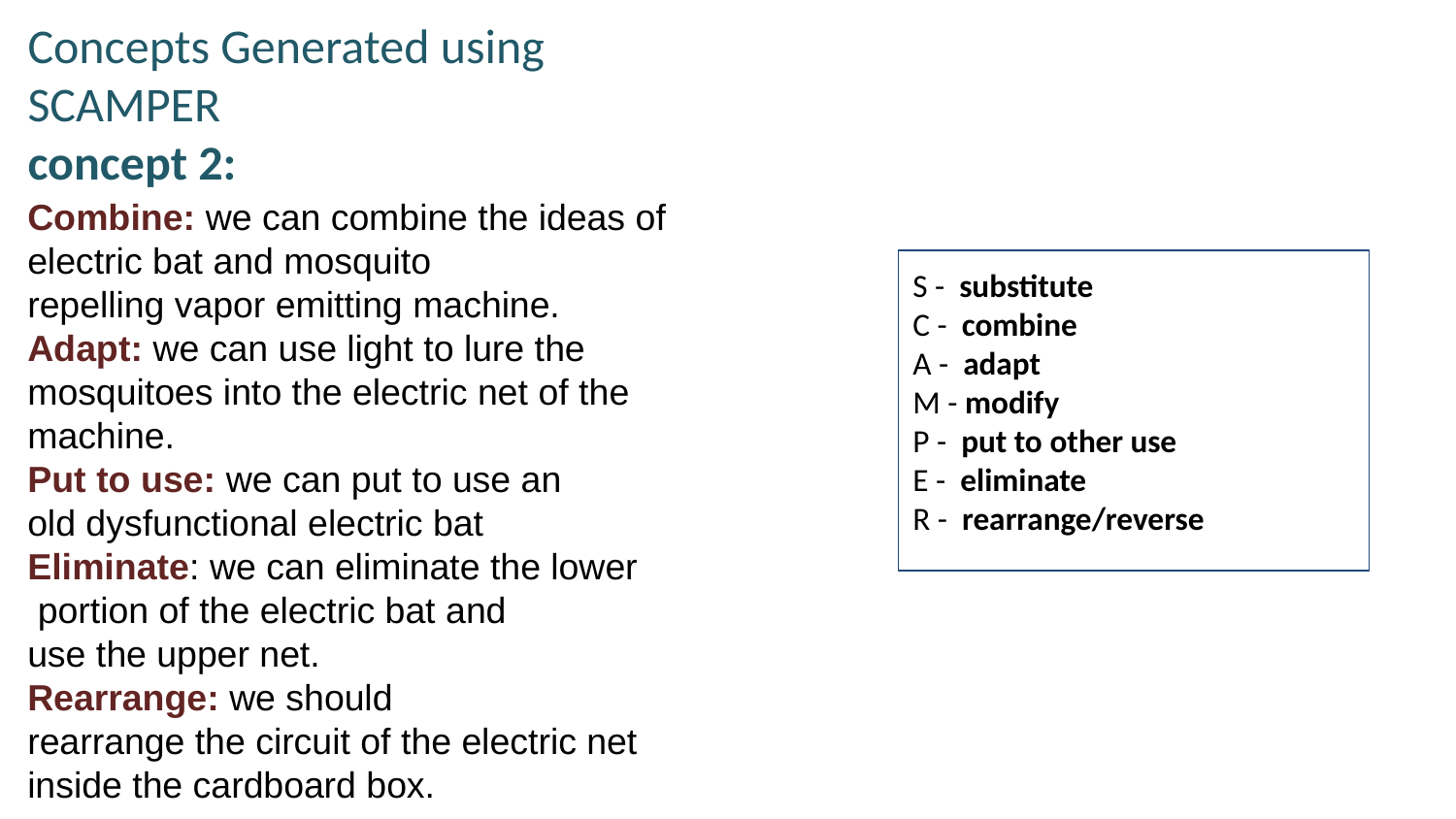

# Concepts Generated using SCAMPER concept 2:
Combine: we can combine the ideas of
electric bat and mosquito
repelling vapor emitting machine.
Adapt: we can use light to lure the mosquitoes into the electric net of the machine.
Put to use: we can put to use an
old dysfunctional electric bat
Eliminate: we can eliminate the lower
 portion of the electric bat and
use the upper net.
Rearrange: we should
rearrange the circuit of the electric net
inside the cardboard box.
S -  substitute
C -  combine
A -  adapt
M - modify
P -  put to other use
E -  eliminate
R -  rearrange/reverse